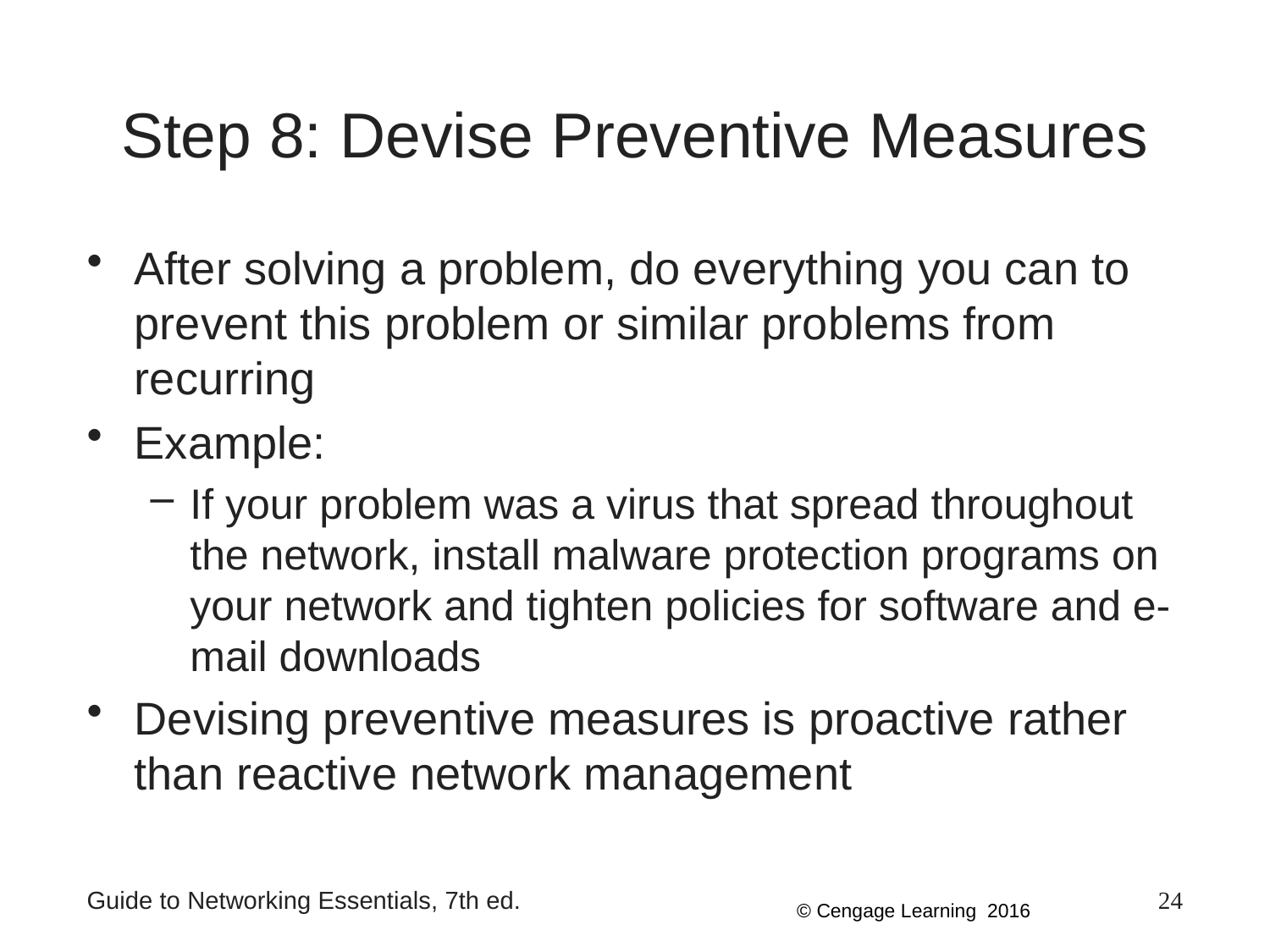

Step 8: Devise Preventive Measures
After solving a problem, do everything you can to prevent this problem or similar problems from recurring
Example:
If your problem was a virus that spread throughout the network, install malware protection programs on your network and tighten policies for software and e-mail downloads
Devising preventive measures is proactive rather than reactive network management

Guide to Networking Essentials, 7th ed.
24